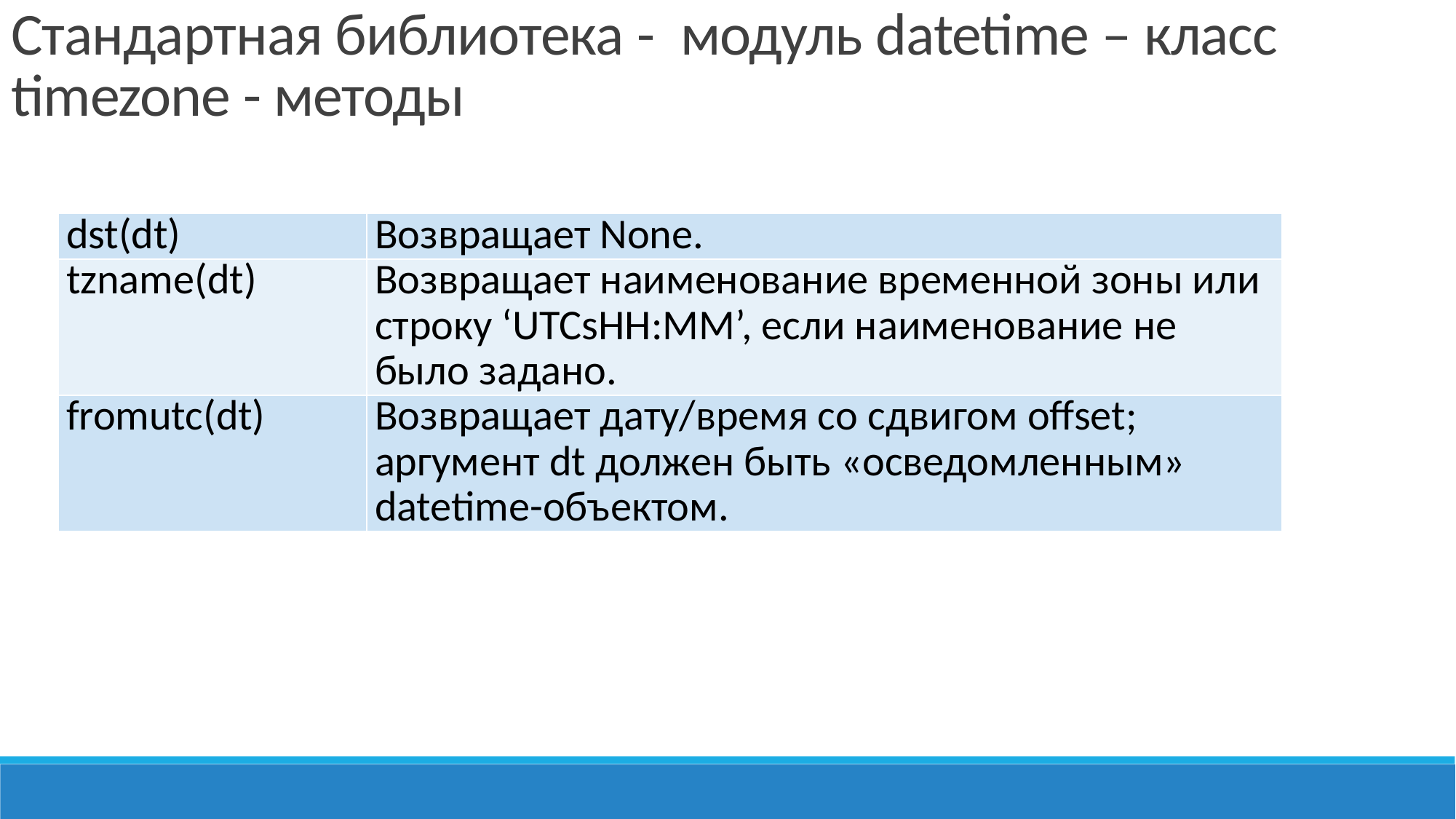

Стандартная библиотека -  модуль datetime – класс timezone - методы
| dst(dt) | Возвращает None. |
| --- | --- |
| tzname(dt) | Возвращает наименование временной зоны или строку ‘UTCsHH:MM’, если наименование не было задано. |
| fromutc(dt) | Возвращает дату/время со сдвигом offset; аргумент dt должен быть «осведомленным» datetime-объектом. |